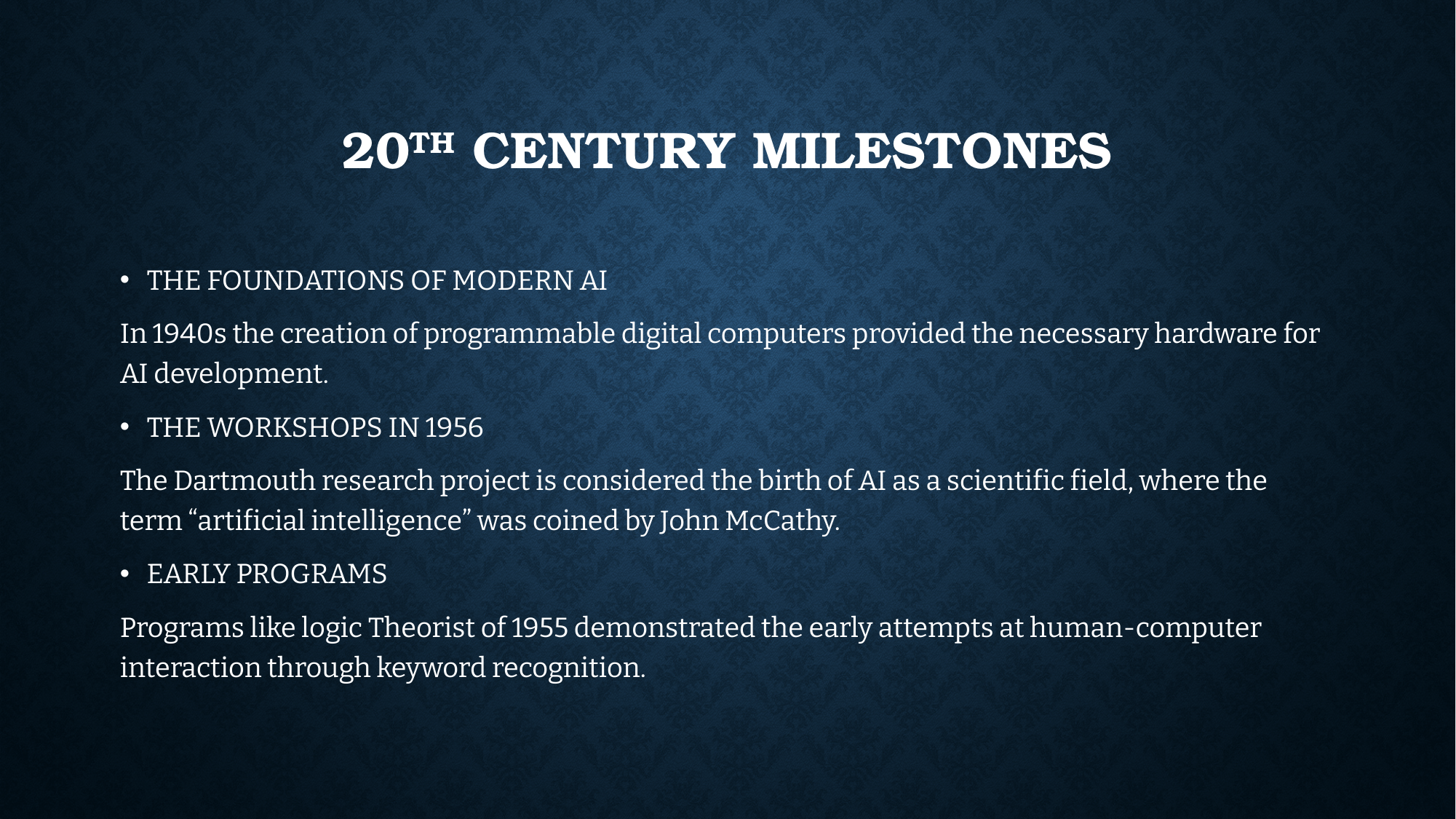

# 20th century milestones
THE FOUNDATIONS OF MODERN AI
In 1940s the creation of programmable digital computers provided the necessary hardware for AI development.
THE WORKSHOPS IN 1956
The Dartmouth research project is considered the birth of AI as a scientific field, where the term “artificial intelligence” was coined by John McCathy.
EARLY PROGRAMS
Programs like logic Theorist of 1955 demonstrated the early attempts at human-computer interaction through keyword recognition.